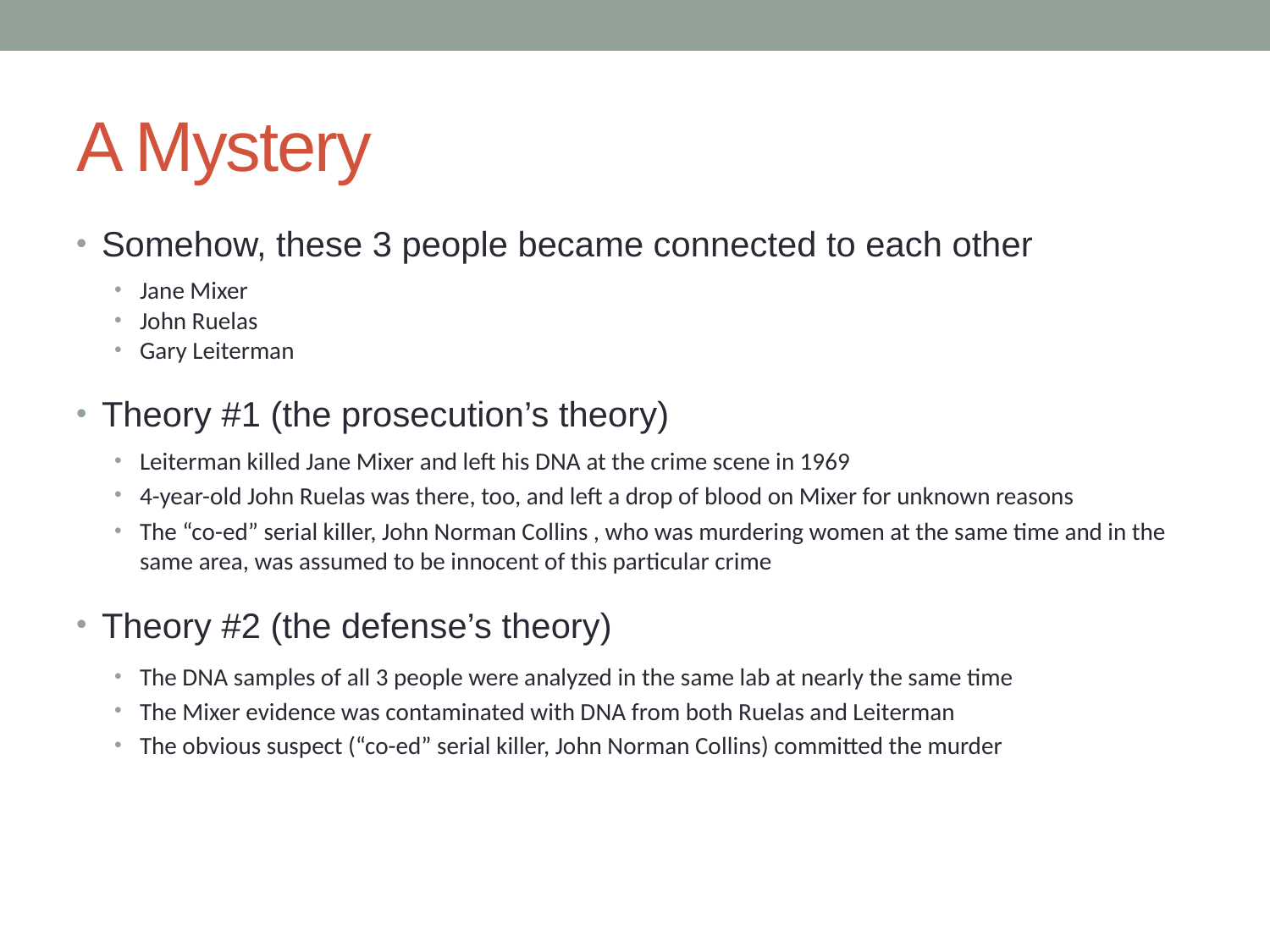

# A Mystery
Somehow, these 3 people became connected to each other
Jane Mixer
John Ruelas
Gary Leiterman
Theory #1 (the prosecution’s theory)
Leiterman killed Jane Mixer and left his DNA at the crime scene in 1969
4-year-old John Ruelas was there, too, and left a drop of blood on Mixer for unknown reasons
The “co-ed” serial killer, John Norman Collins , who was murdering women at the same time and in the same area, was assumed to be innocent of this particular crime
Theory #2 (the defense’s theory)
The DNA samples of all 3 people were analyzed in the same lab at nearly the same time
The Mixer evidence was contaminated with DNA from both Ruelas and Leiterman
The obvious suspect (“co-ed” serial killer, John Norman Collins) committed the murder